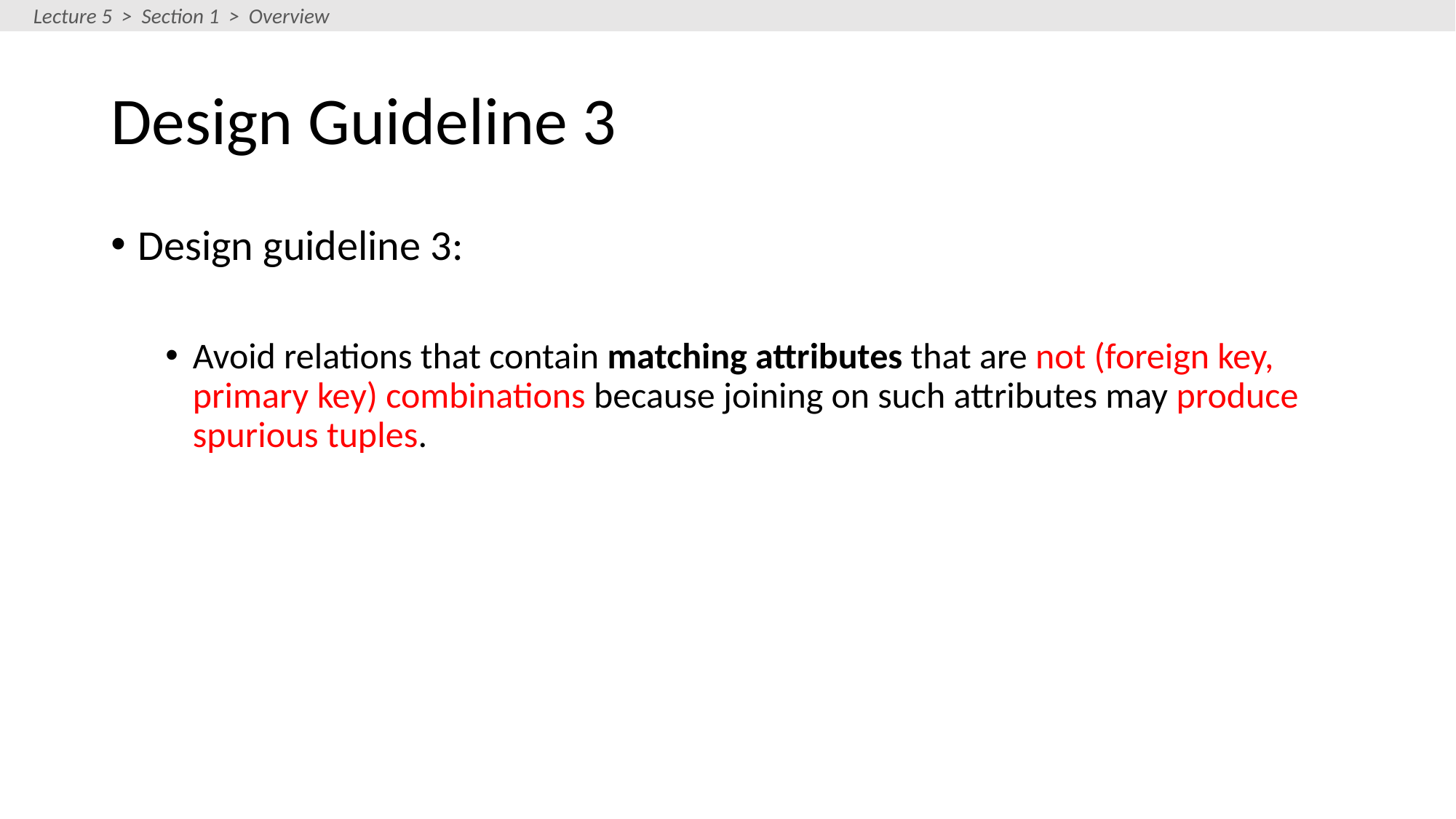

Lecture 5  >  Section 1  >  Overview
# Design Guideline 3
Design guideline 3:

Avoid relations that contain matching attributes that are not (foreign key, primary key) combinations because joining on such attributes may produce spurious tuples.